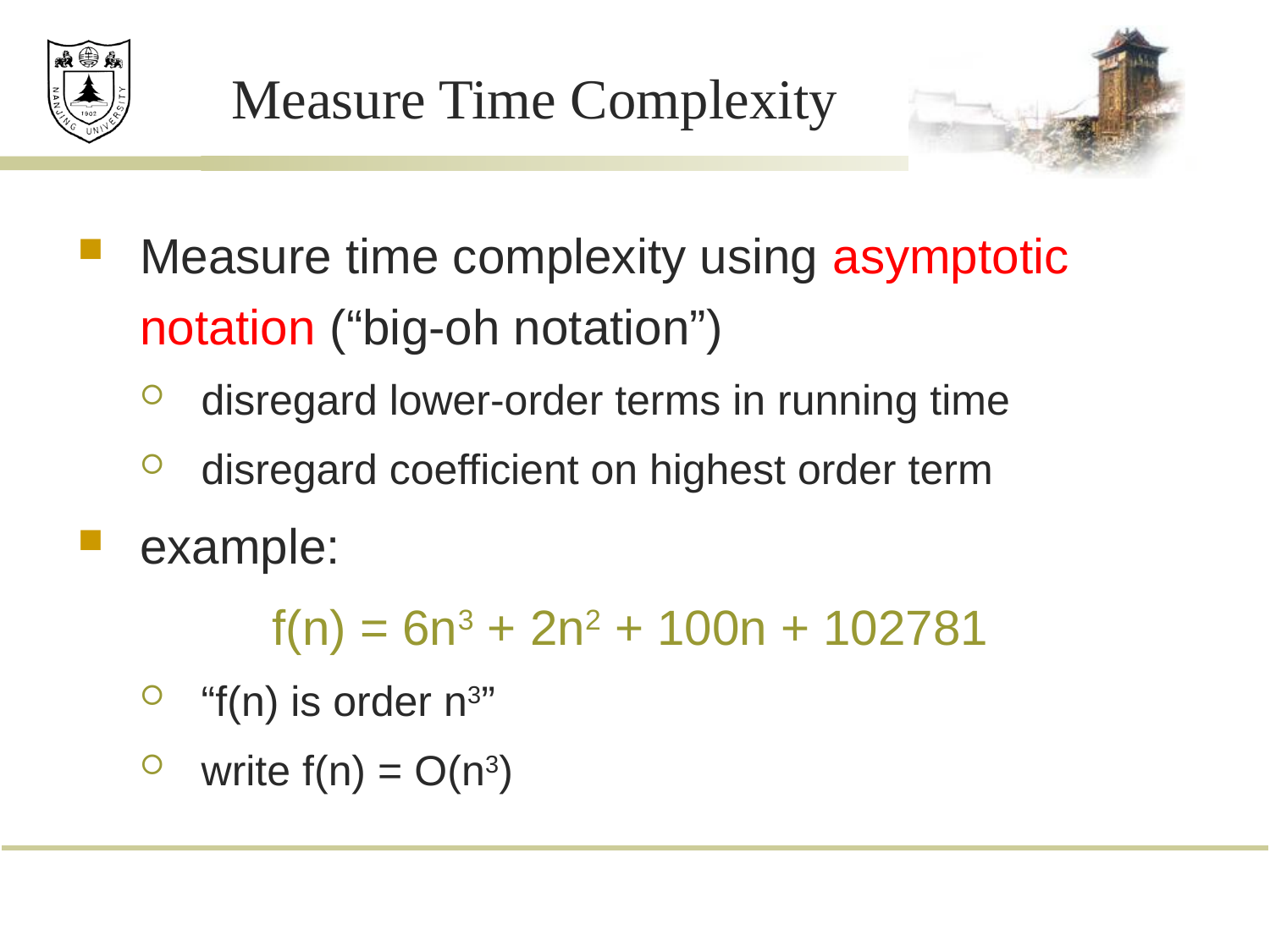

# Measure Time Complexity
Measure time complexity using asymptotic notation (“big-oh notation”)
disregard lower-order terms in running time
disregard coefficient on highest order term
example:
f(n) = 6n3 + 2n2 + 100n + 102781
“f(n) is order n3”
write f(n) = O(n3)
33